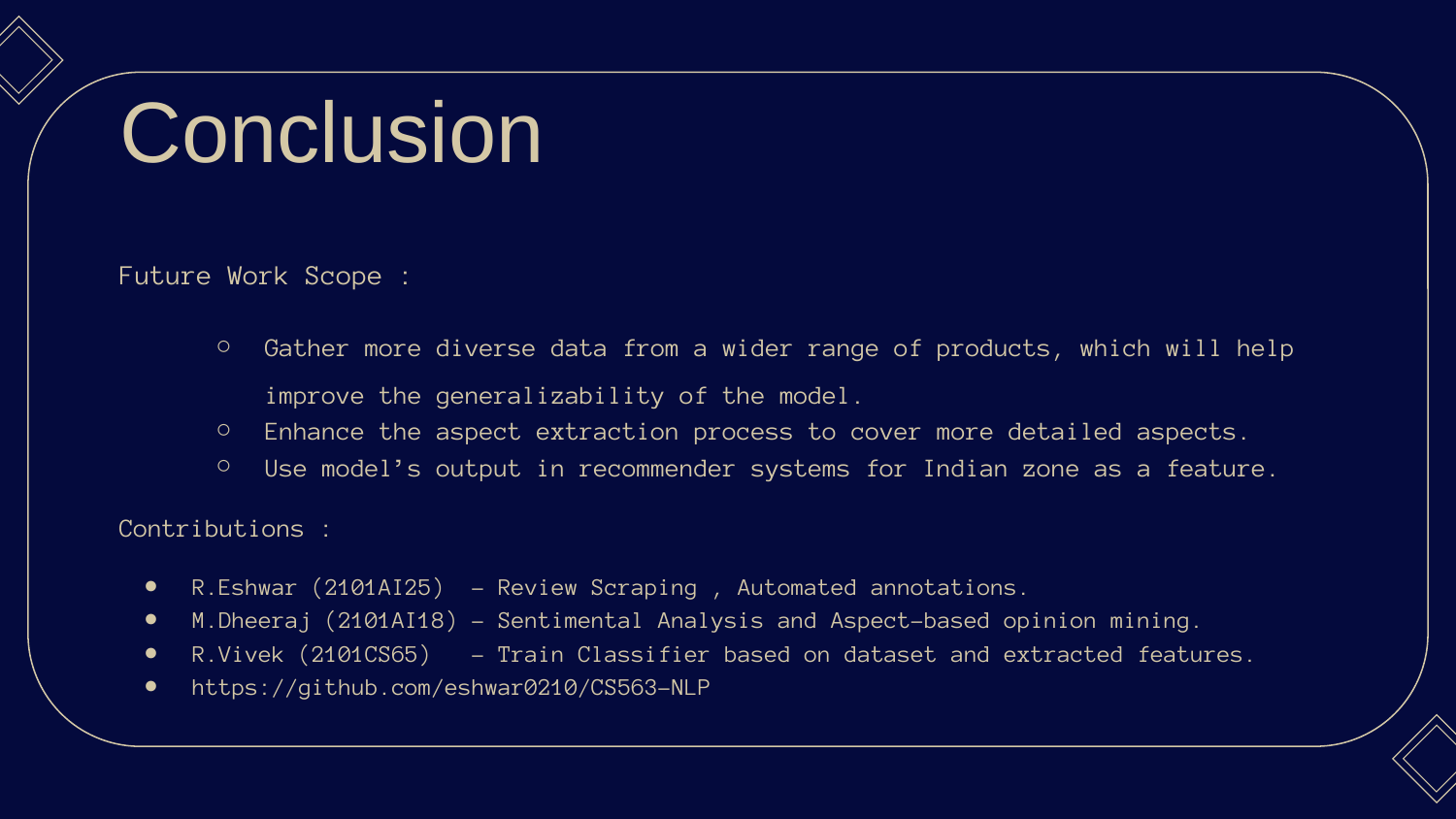

Conclusion

Future Work Scope :
Gather more diverse data from a wider range of products, which will help improve the generalizability of the model.
Enhance the aspect extraction process to cover more detailed aspects.
Use model’s output in recommender systems for Indian zone as a feature.
Contributions :
R.Eshwar (2101AI25)  - Review Scraping , Automated annotations.
M.Dheeraj (2101AI18) - Sentimental Analysis and Aspect-based opinion mining.
R.Vivek (2101CS65)   - Train Classifier based on dataset and extracted features.
https://github.com/eshwar0210/CS563-NLP